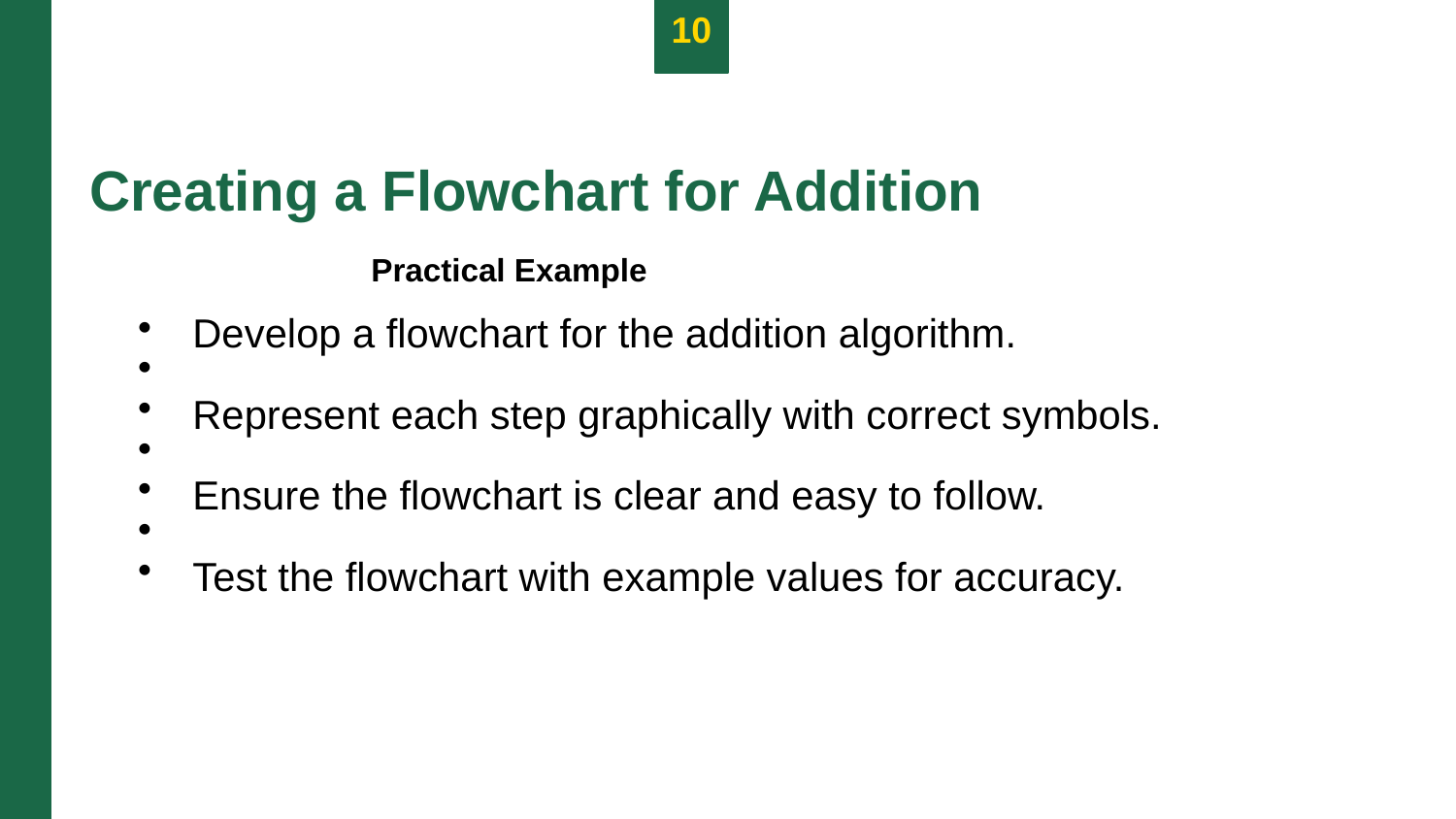

10
Creating a Flowchart for Addition
Practical Example
Develop a flowchart for the addition algorithm.

Represent each step graphically with correct symbols.

Ensure the flowchart is clear and easy to follow.

Test the flowchart with example values for accuracy.
Photo by Pexels